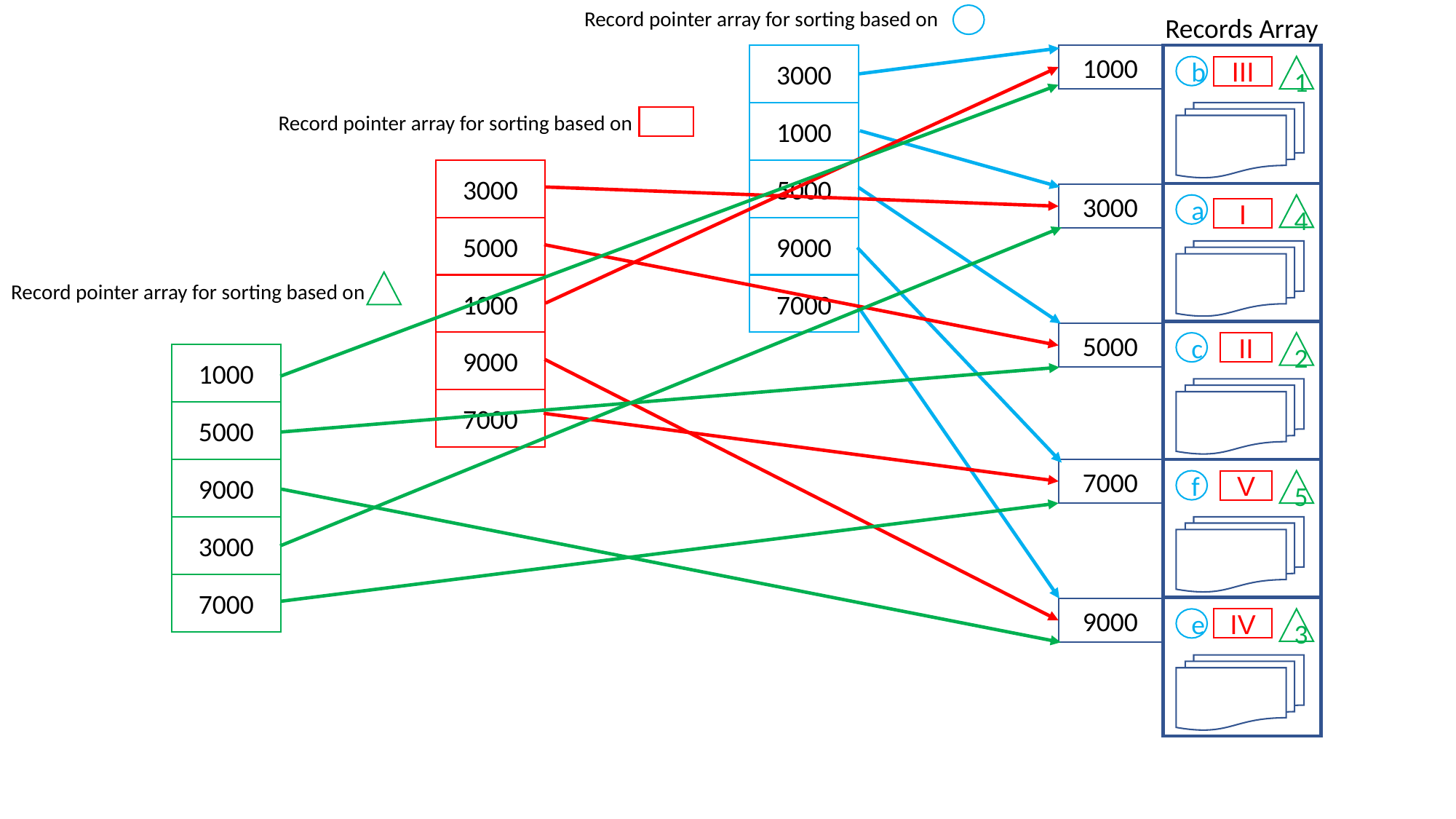

Record pointer array for sorting based on

Records Array
3000
1000

b
III
1
1000

Record pointer array for sorting based on

3000
5000

3000
a
4
I
5000
9000

Record pointer array for sorting based on
1000
7000

5000
9000
c
II
2
1000

7000
5000
9000
7000

f
V
5
3000

7000

9000
e
IV
3